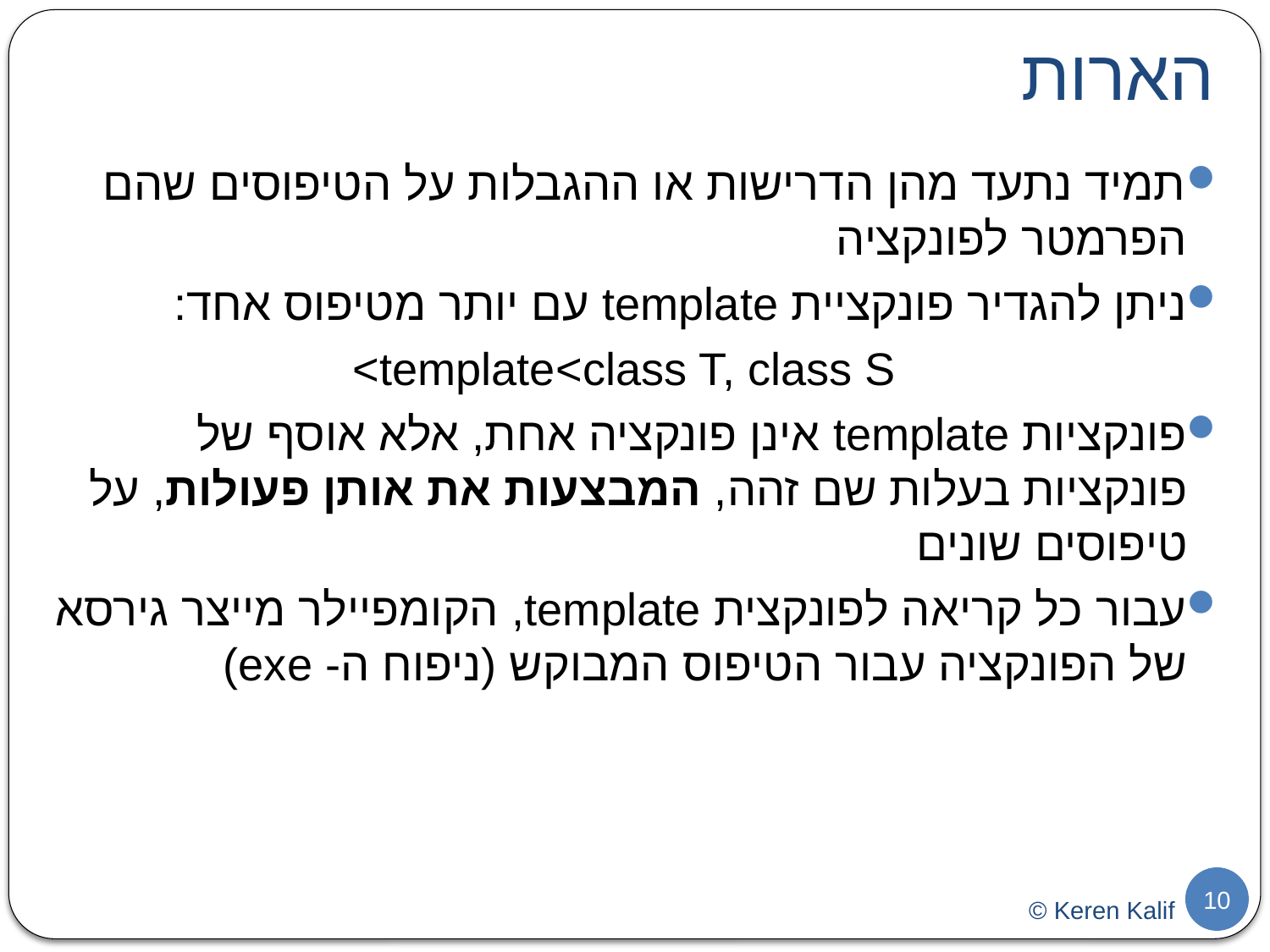

# הארות
תמיד נתעד מהן הדרישות או ההגבלות על הטיפוסים שהם הפרמטר לפונקציה
ניתן להגדיר פונקציית template עם יותר מטיפוס אחד:
template<class T, class S>
פונקציות template אינן פונקציה אחת, אלא אוסף של פונקציות בעלות שם זהה, המבצעות את אותן פעולות, על טיפוסים שונים
עבור כל קריאה לפונקצית template, הקומפיילר מייצר גירסא של הפונקציה עבור הטיפוס המבוקש (ניפוח ה- exe)

10
© Keren Kalif